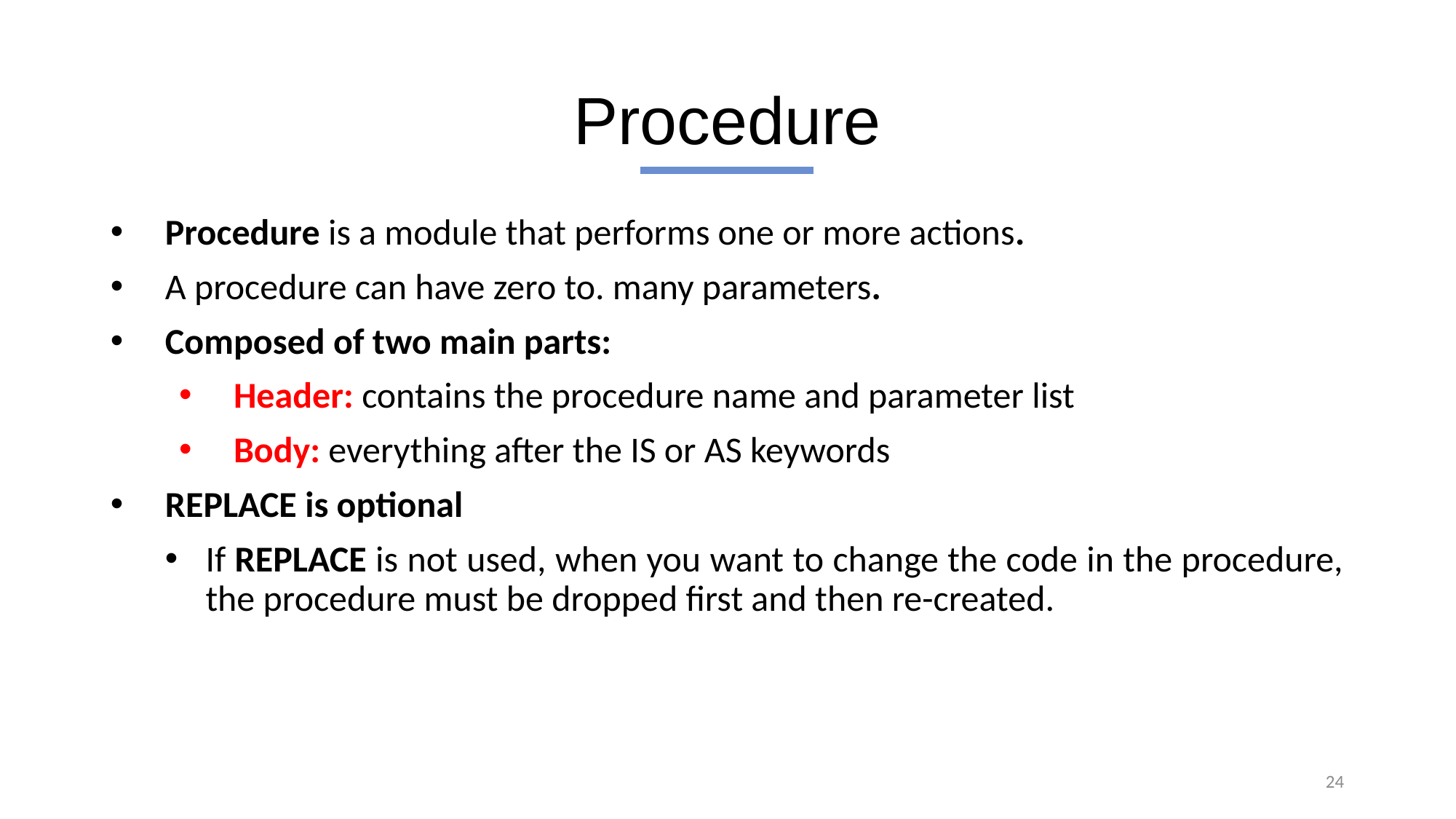

Procedure
Procedure is a module that performs one or more actions.
A procedure can have zero to. many parameters.
Composed of two main parts:
Header: contains the procedure name and parameter list
Body: everything after the IS or AS keywords
REPLACE is optional
If REPLACE is not used, when you want to change the code in the procedure, the procedure must be dropped first and then re-created.
24